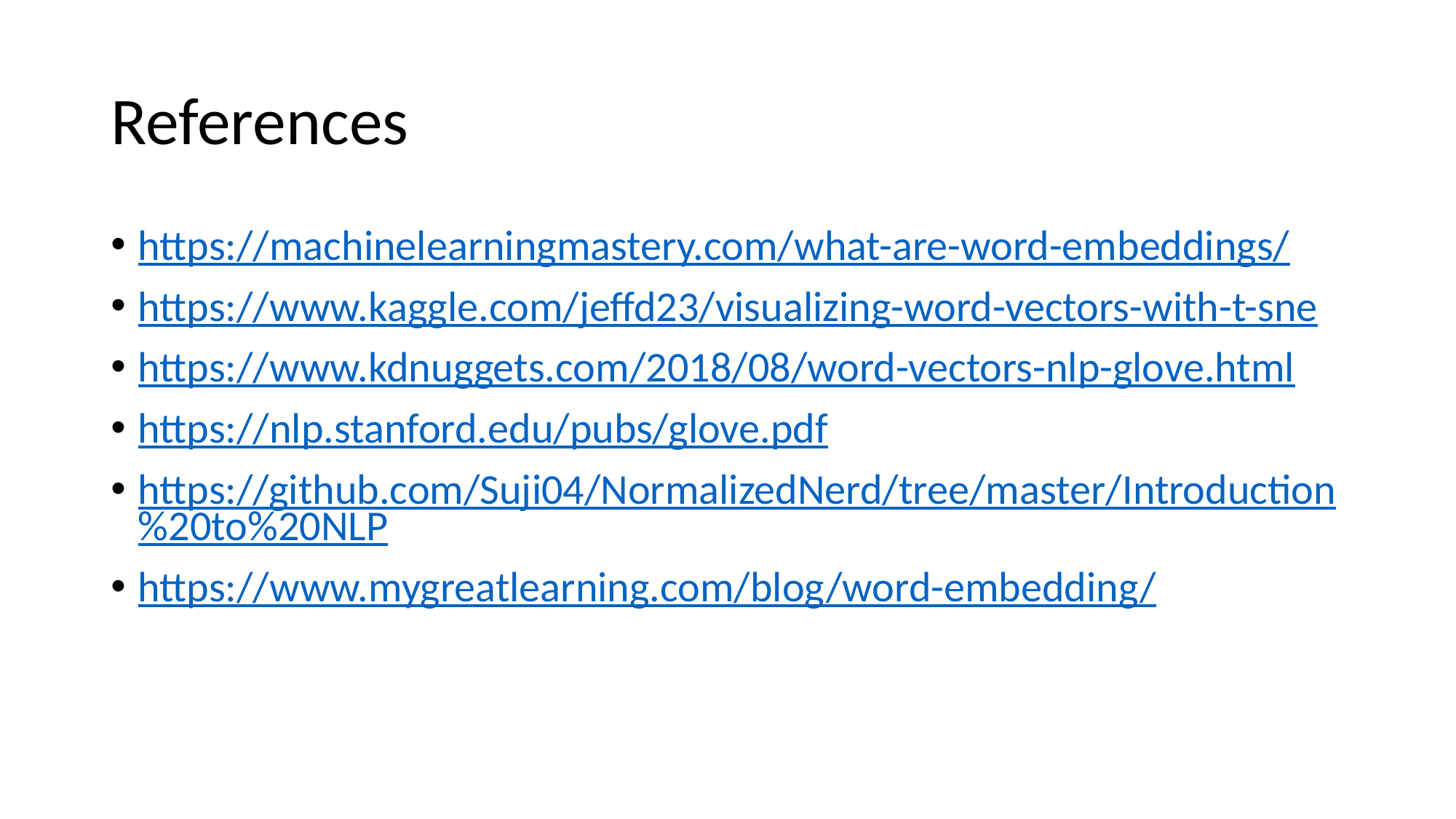

# References
https://machinelearningmastery.com/what-are-word-embeddings/
https://www.kaggle.com/jeffd23/visualizing-word-vectors-with-t-sne
https://www.kdnuggets.com/2018/08/word-vectors-nlp-glove.html
https://nlp.stanford.edu/pubs/glove.pdf
https://github.com/Suji04/NormalizedNerd/tree/master/Introduction%20to%20NLP
https://www.mygreatlearning.com/blog/word-embedding/